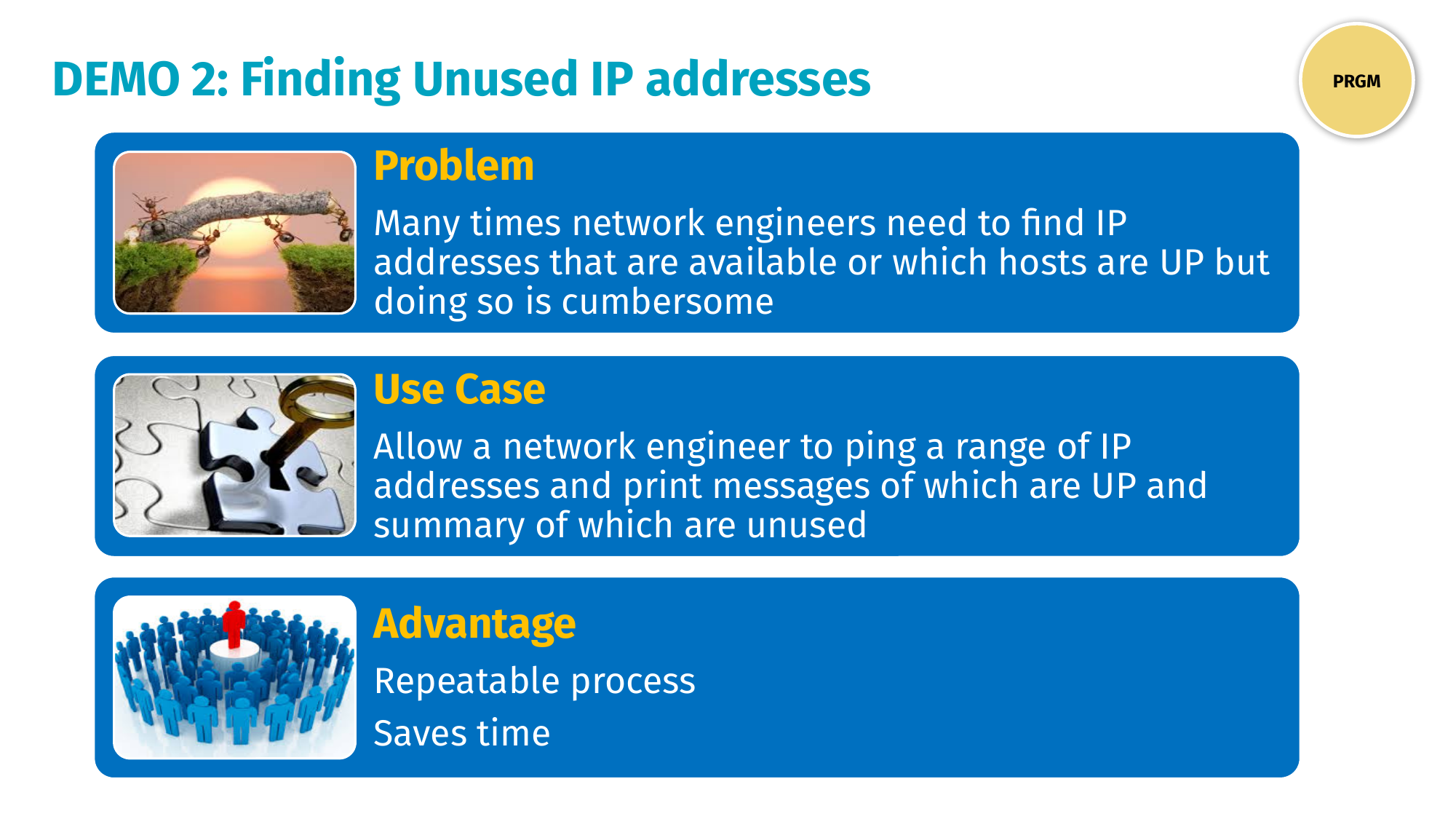

PRGM
# DEMO 2: Finding Unused IP addresses
Problem
Many times network engineers need to find IP addresses that are available or which hosts are UP but doing so is cumbersome
Use Case
Allow a network engineer to ping a range of IP addresses and print messages of which are UP and  summary of which are unused
Advantage
Repeatable process
Saves time